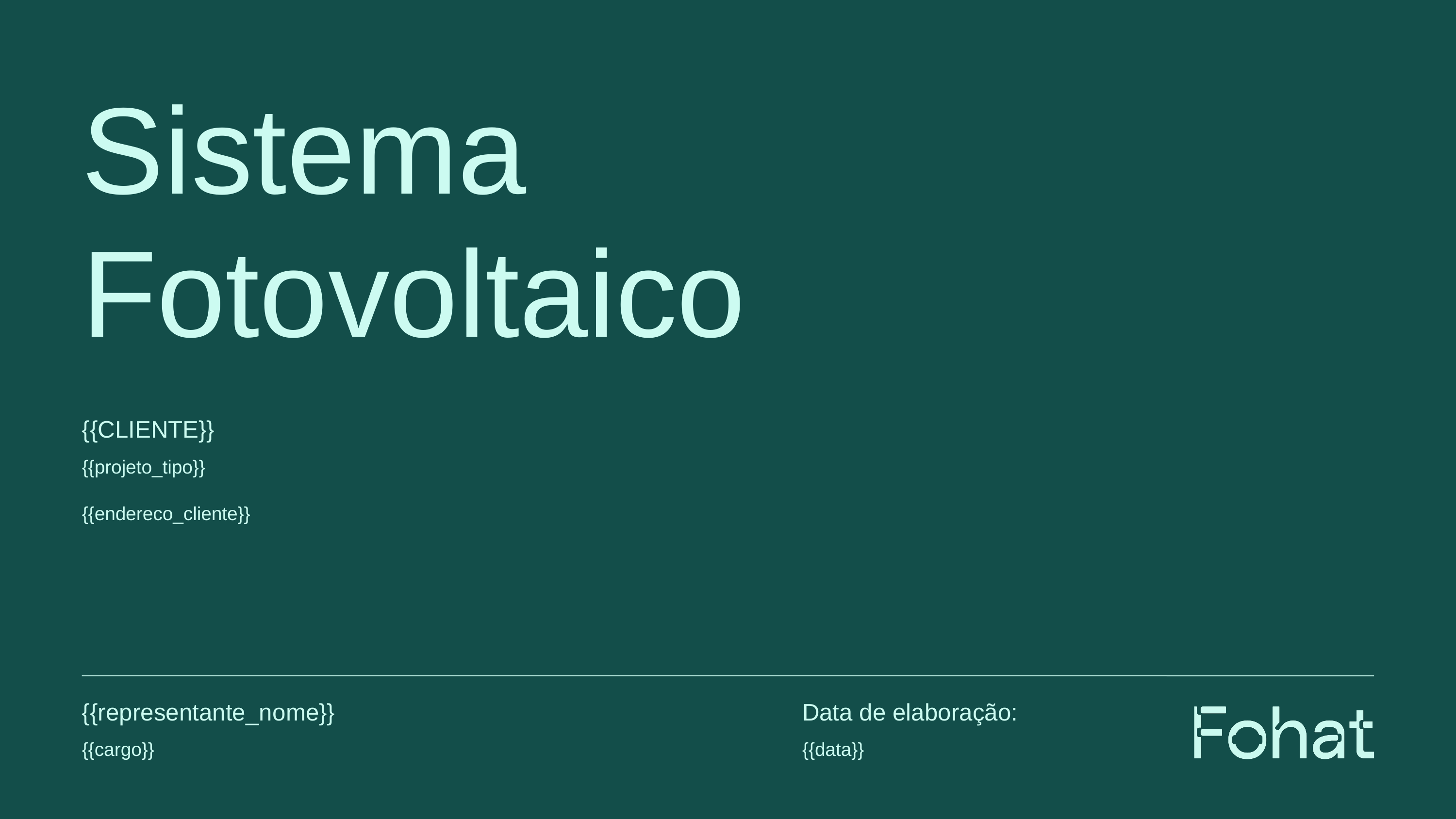

Sistema
Fotovoltaico
{{CLIENTE}}
{{projeto_tipo}}
{{endereco_cliente}}

{{representante_nome}}
Data de elaboração:

{{cargo}}
{{data}}